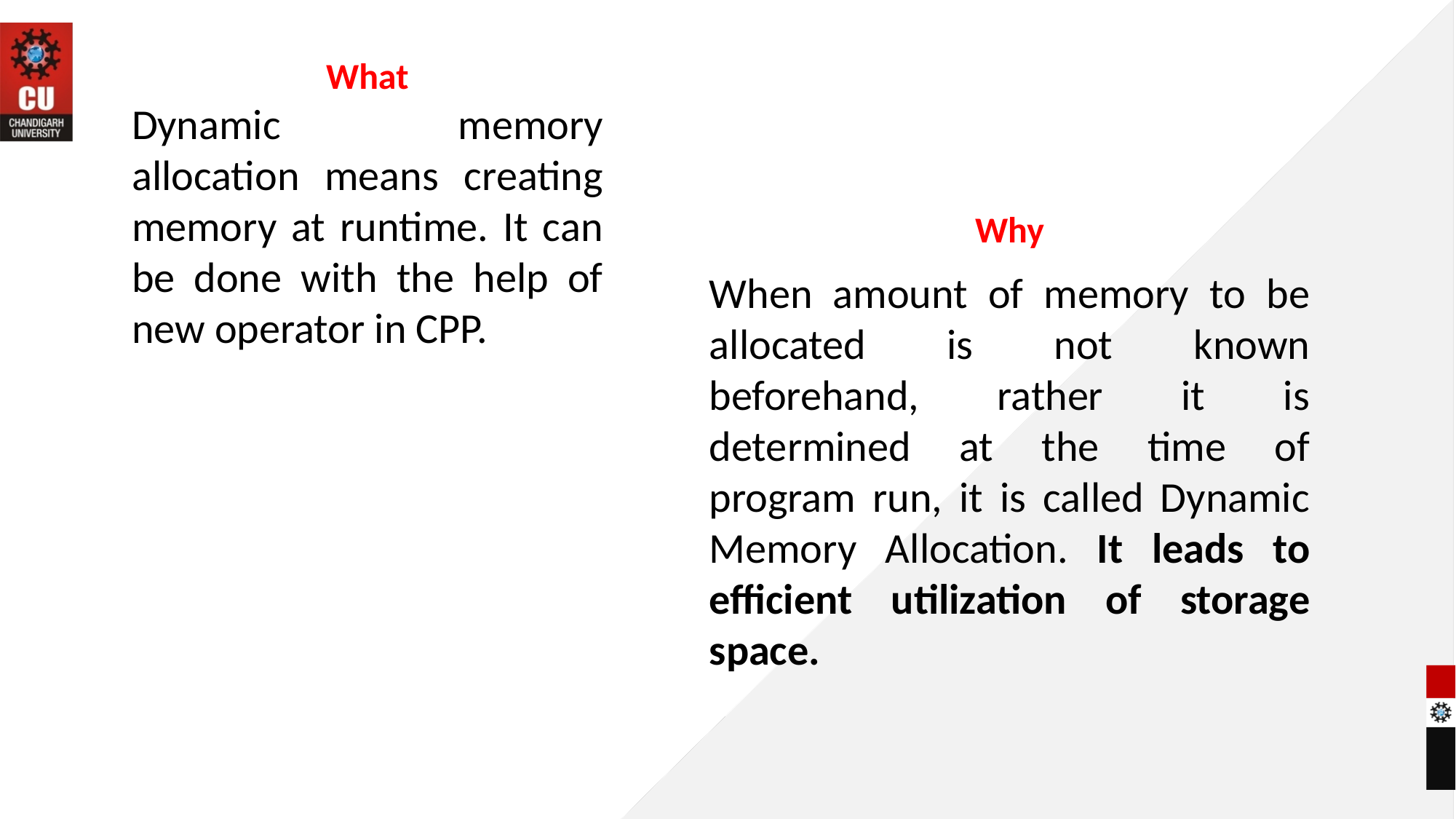

What
Dynamic memory allocation means creating memory at runtime. It can be done with the help of new operator in CPP.
Why
When amount of memory to be allocated is not known beforehand, rather it is determined at the time of program run, it is called Dynamic Memory Allocation. It leads to efficient utilization of storage space.